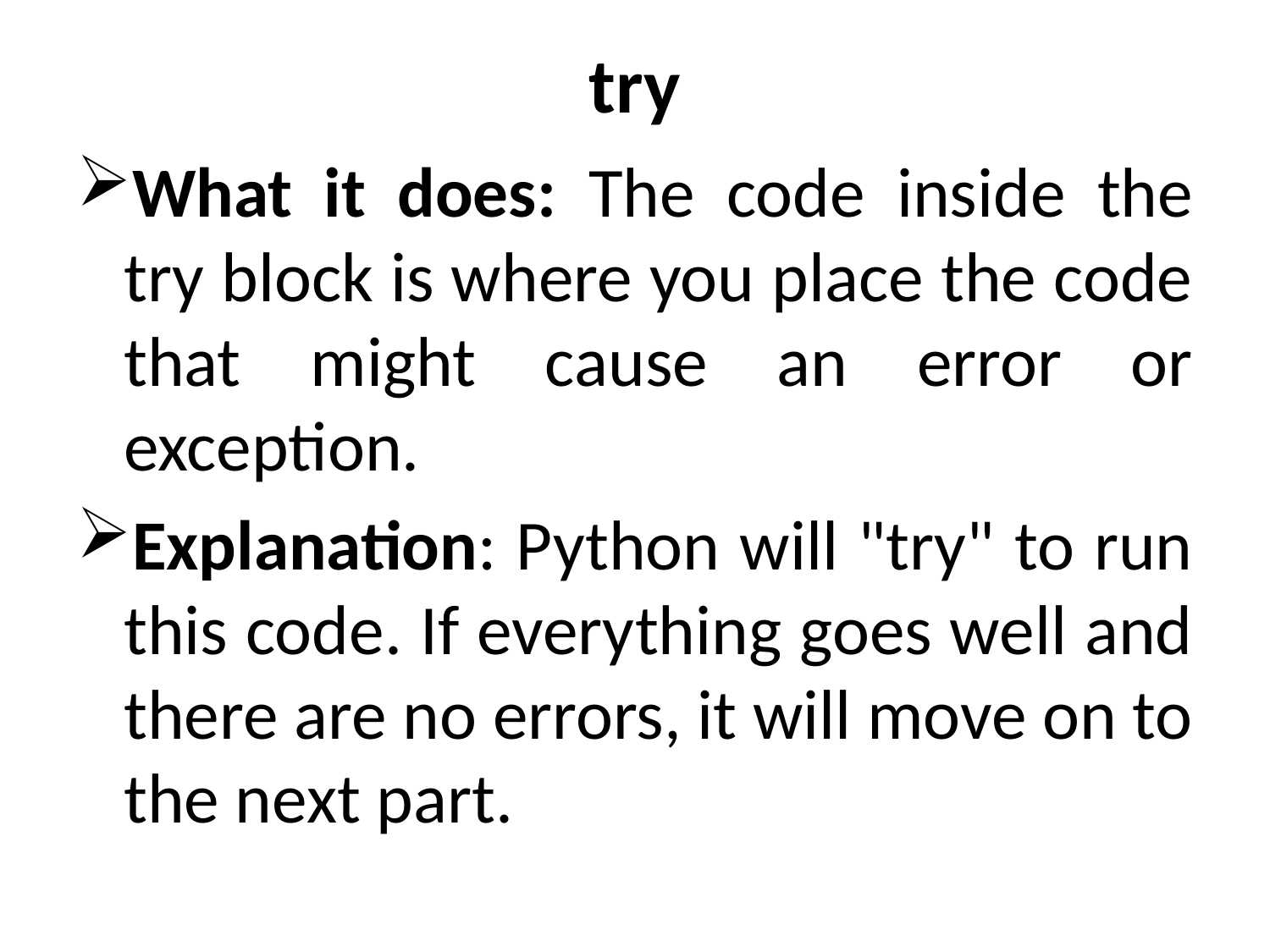

# try
What it does: The code inside the try block is where you place the code that might cause an error or exception.
Explanation: Python will "try" to run this code. If everything goes well and there are no errors, it will move on to the next part.